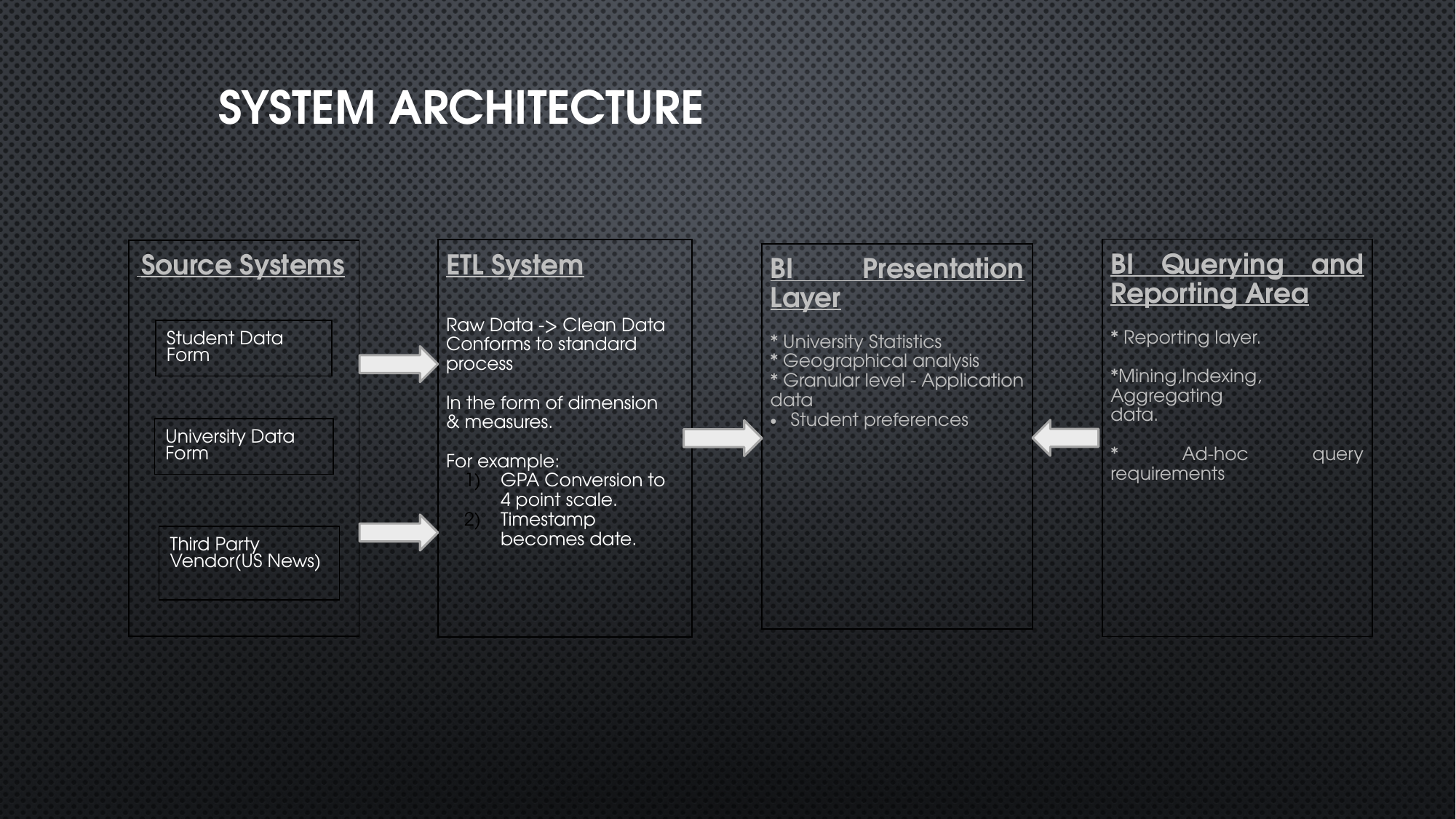

# System Architecture
| BI Querying and Reporting Area \* Reporting layer. \*Mining,Indexing, Aggregating data. \* Ad-hoc query requirements |
| --- |
| ETL System Raw Data -> Clean Data Conforms to standard process In the form of dimension & measures. For example: GPA Conversion to 4 point scale. Timestamp becomes date. |
| --- |
| Source Systems |
| --- |
| BI Presentation Layer \* University Statistics \* Geographical analysis \* Granular level - Application data Student preferences |
| --- |
| Student Data Form |
| --- |

| University Data Form |
| --- |

| Third Party Vendor(US News) |
| --- |